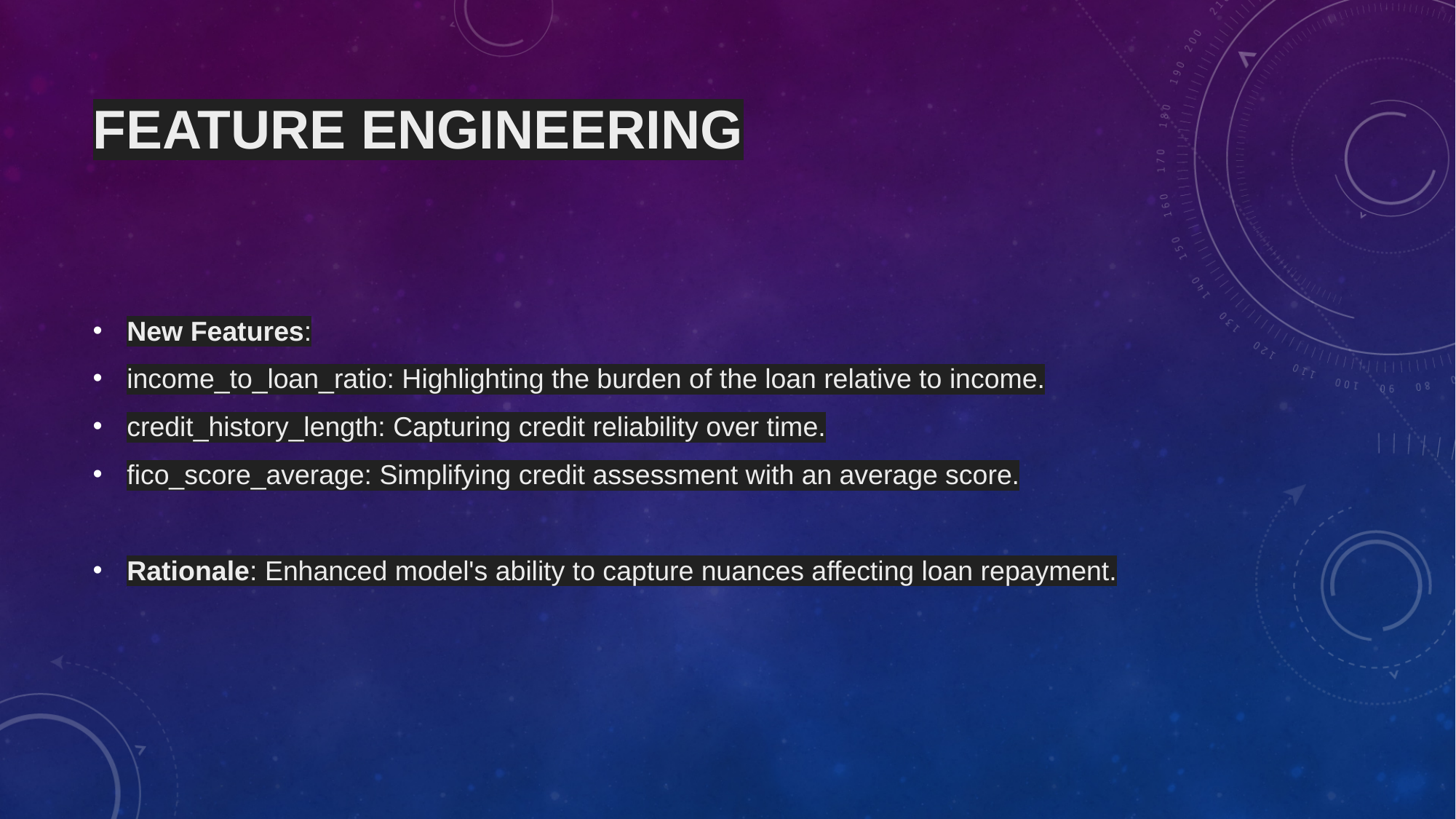

# Feature Engineering
New Features:
income_to_loan_ratio: Highlighting the burden of the loan relative to income.
credit_history_length: Capturing credit reliability over time.
fico_score_average: Simplifying credit assessment with an average score.

Rationale: Enhanced model's ability to capture nuances affecting loan repayment.